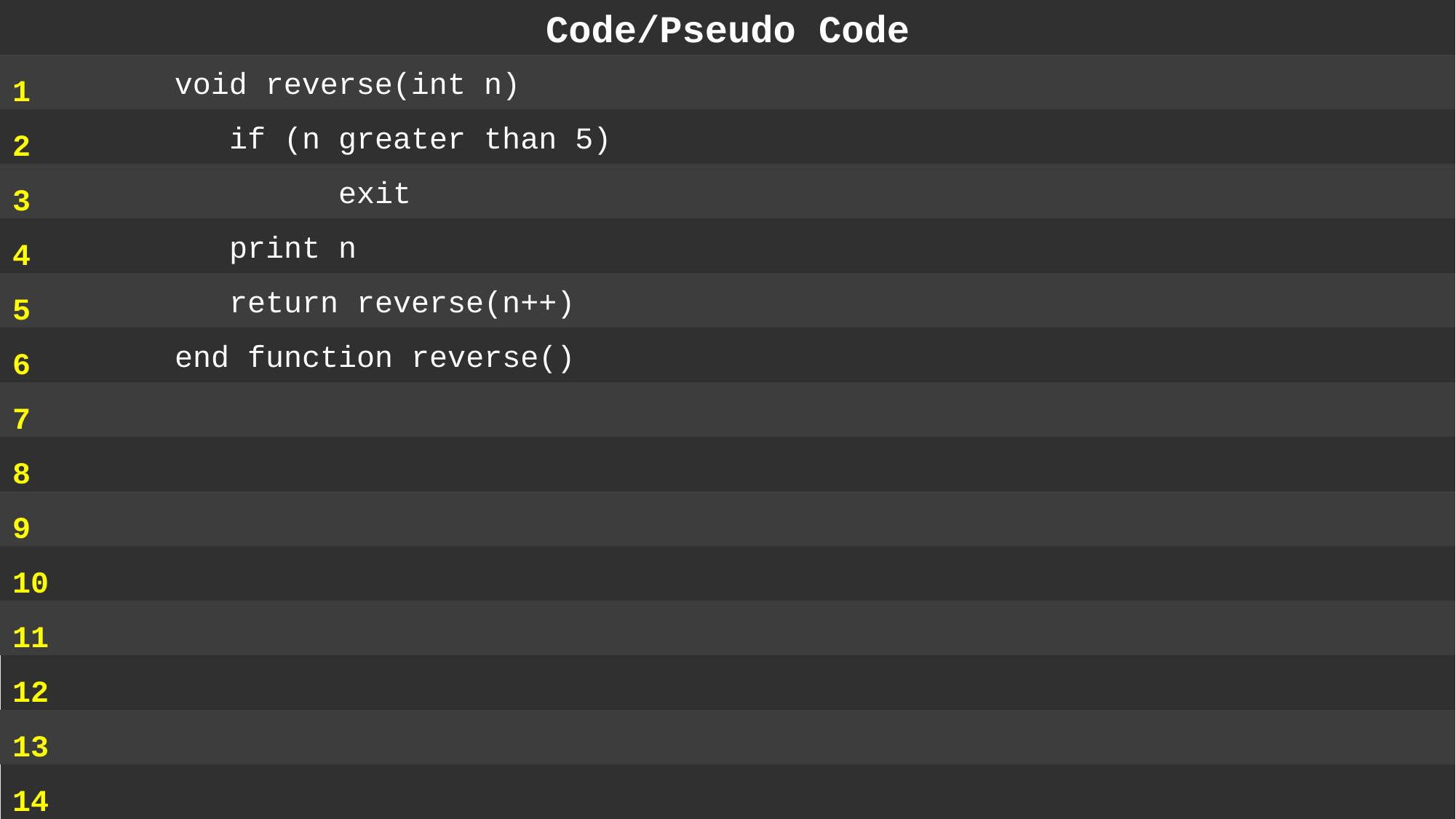

Code/Pseudo Code
1
2
3
4
5
6
7
8
9
10
11
12
13
14
	void reverse(int n)
		if (n greater than 5)
			exit
		print n
		return reverse(n++)
 	end function reverse()